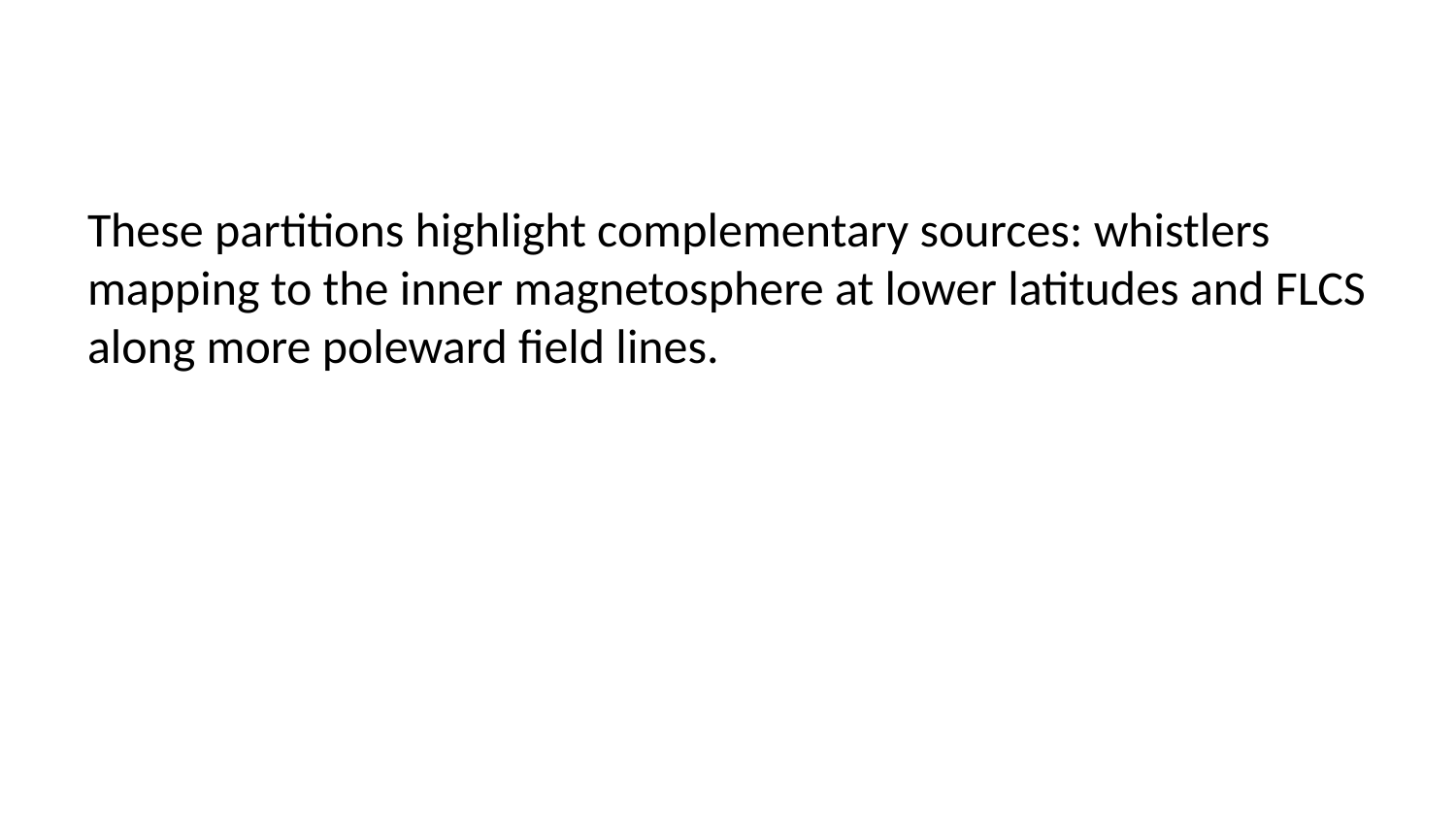

These partitions highlight complementary sources: whistlers mapping to the inner magnetosphere at lower latitudes and FLCS along more poleward field lines.